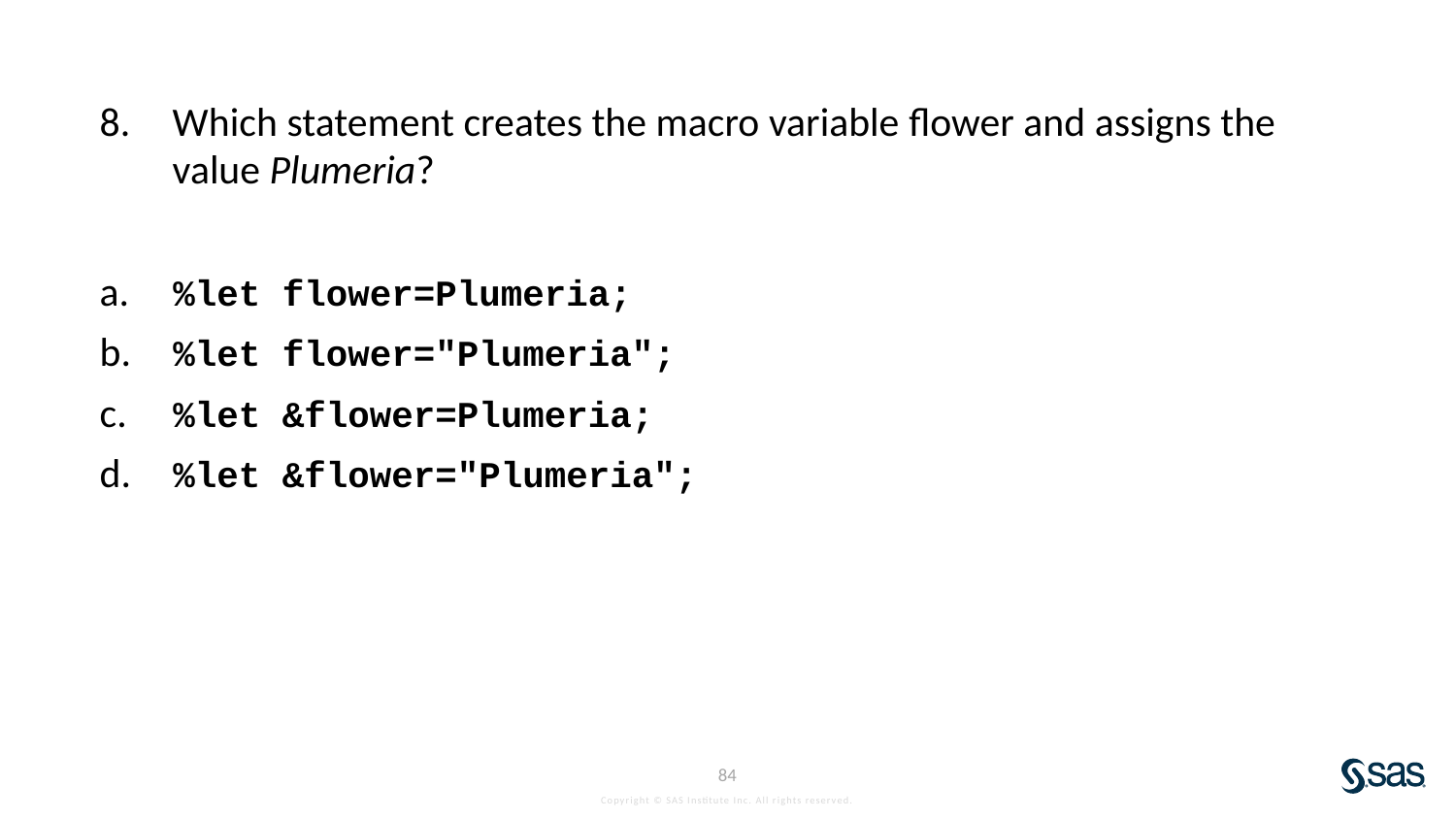

Which statement creates the macro variable flower and assigns the
value Plumeria?

 %let flower=Plumeria;
 %let flower="Plumeria";
 %let &flower=Plumeria;
 %let &flower="Plumeria";